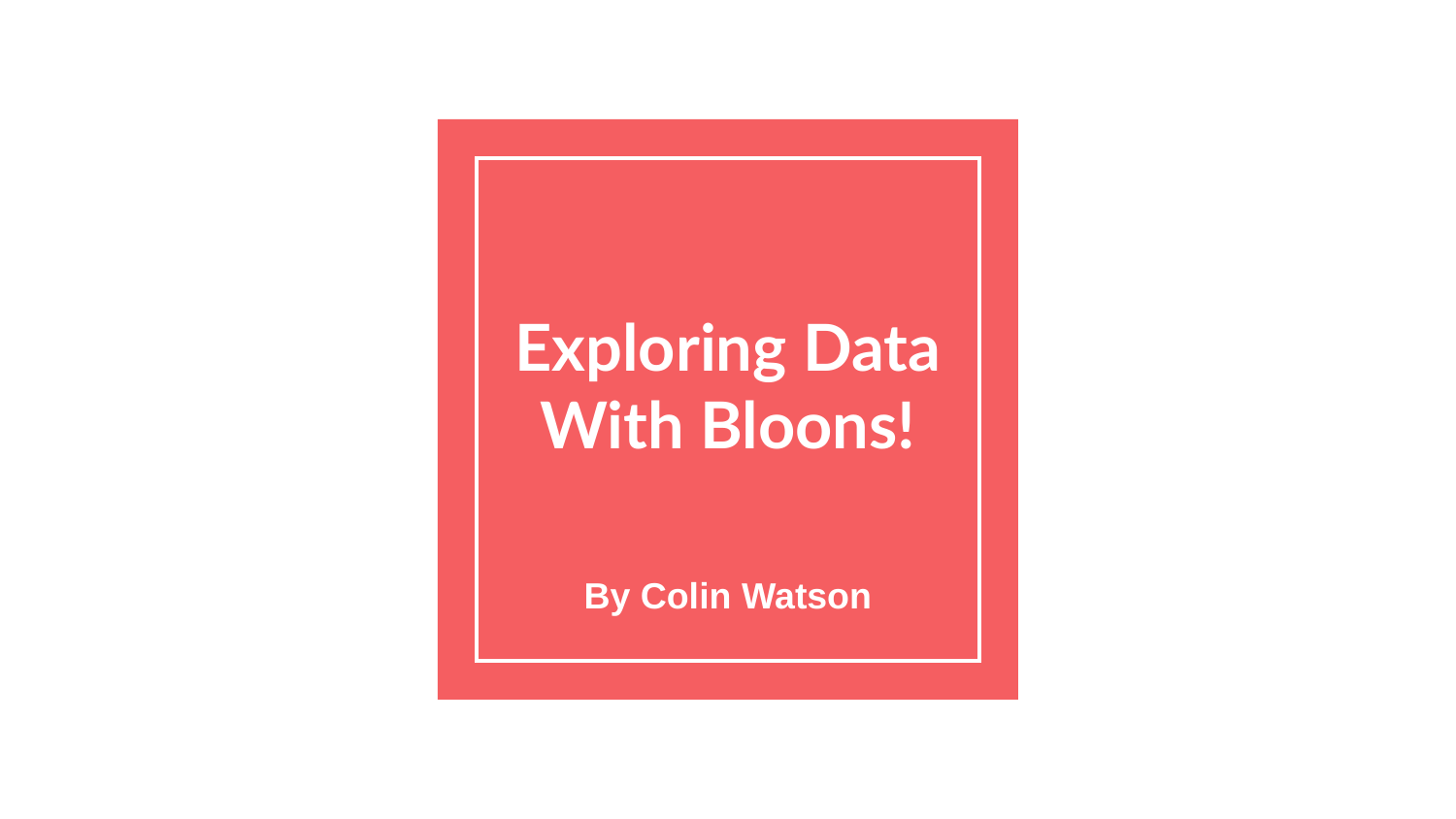

# Exploring Data With Bloons!
By Colin Watson